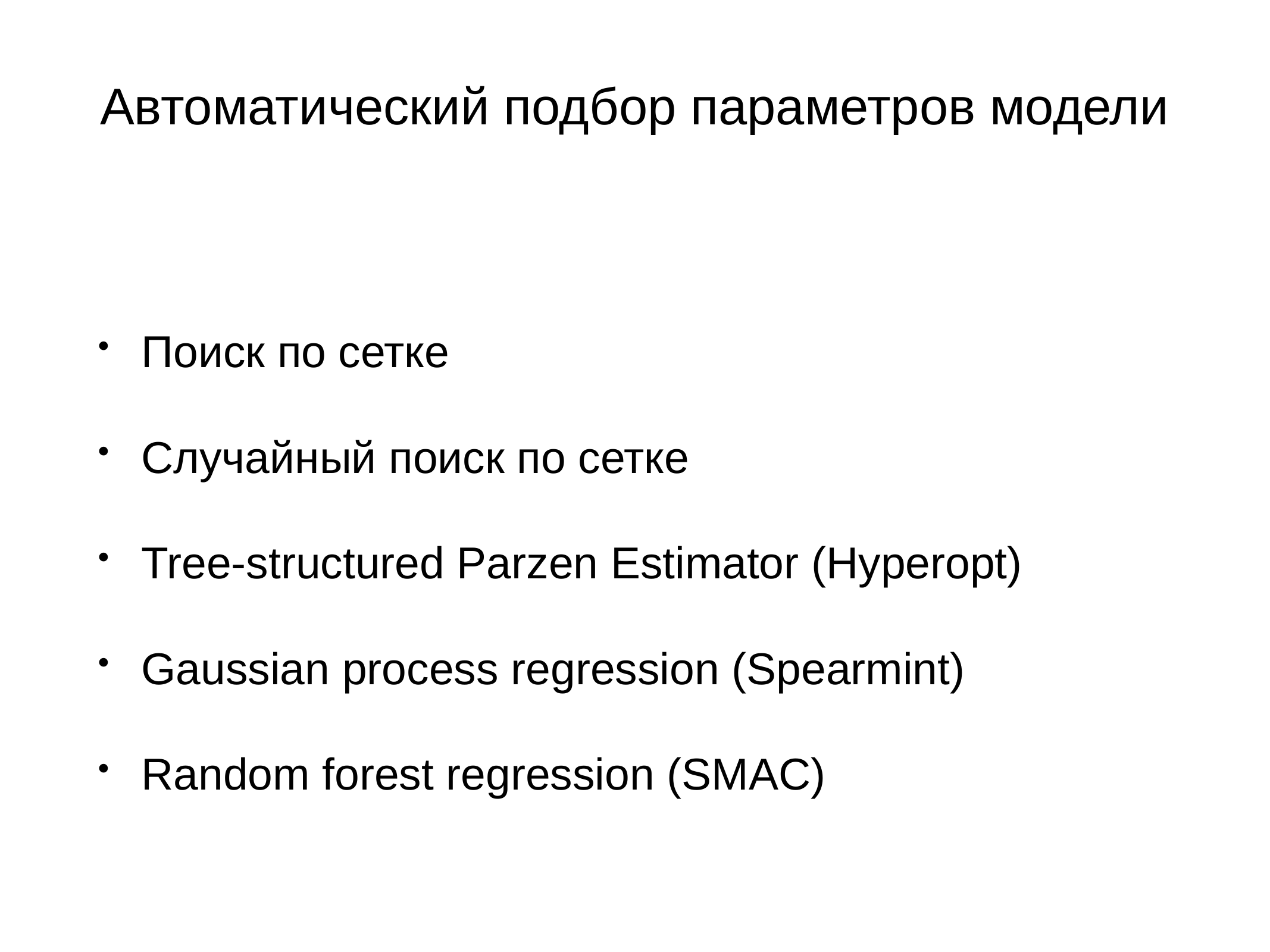

# Автоматический подбор параметров модели
Поиск по сетке
Случайный поиск по сетке
Tree-structured Parzen Estimator (Hyperopt)
Gaussian process regression (Spearmint)
Random forest regression (SMAC)